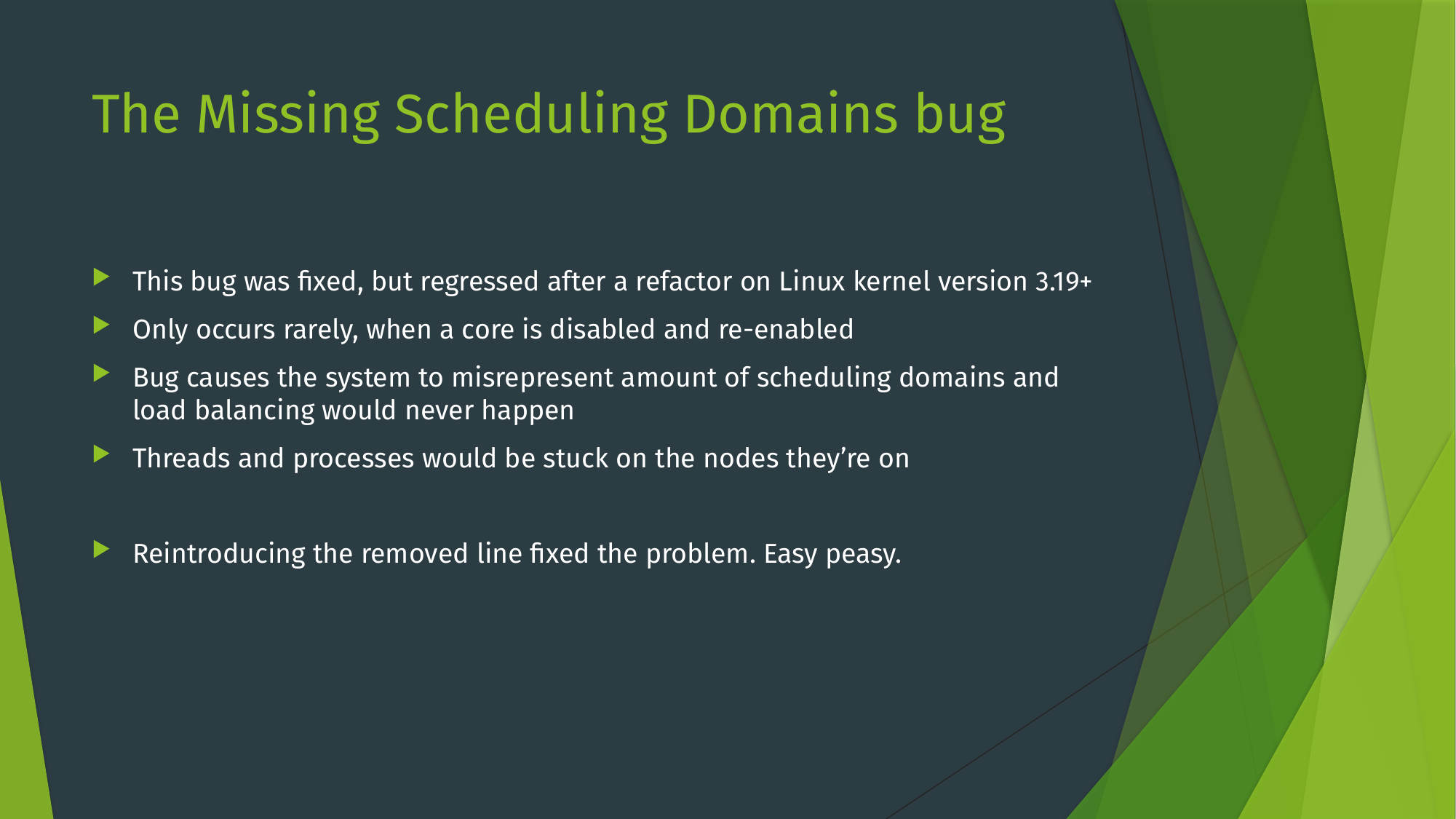

# The Missing Scheduling Domains bug
This bug was fixed, but regressed after a refactor on Linux kernel version 3.19+
Only occurs rarely, when a core is disabled and re-enabled
Bug causes the system to misrepresent amount of scheduling domains and load balancing would never happen
Threads and processes would be stuck on the nodes they’re on

Reintroducing the removed line fixed the problem. Easy peasy.